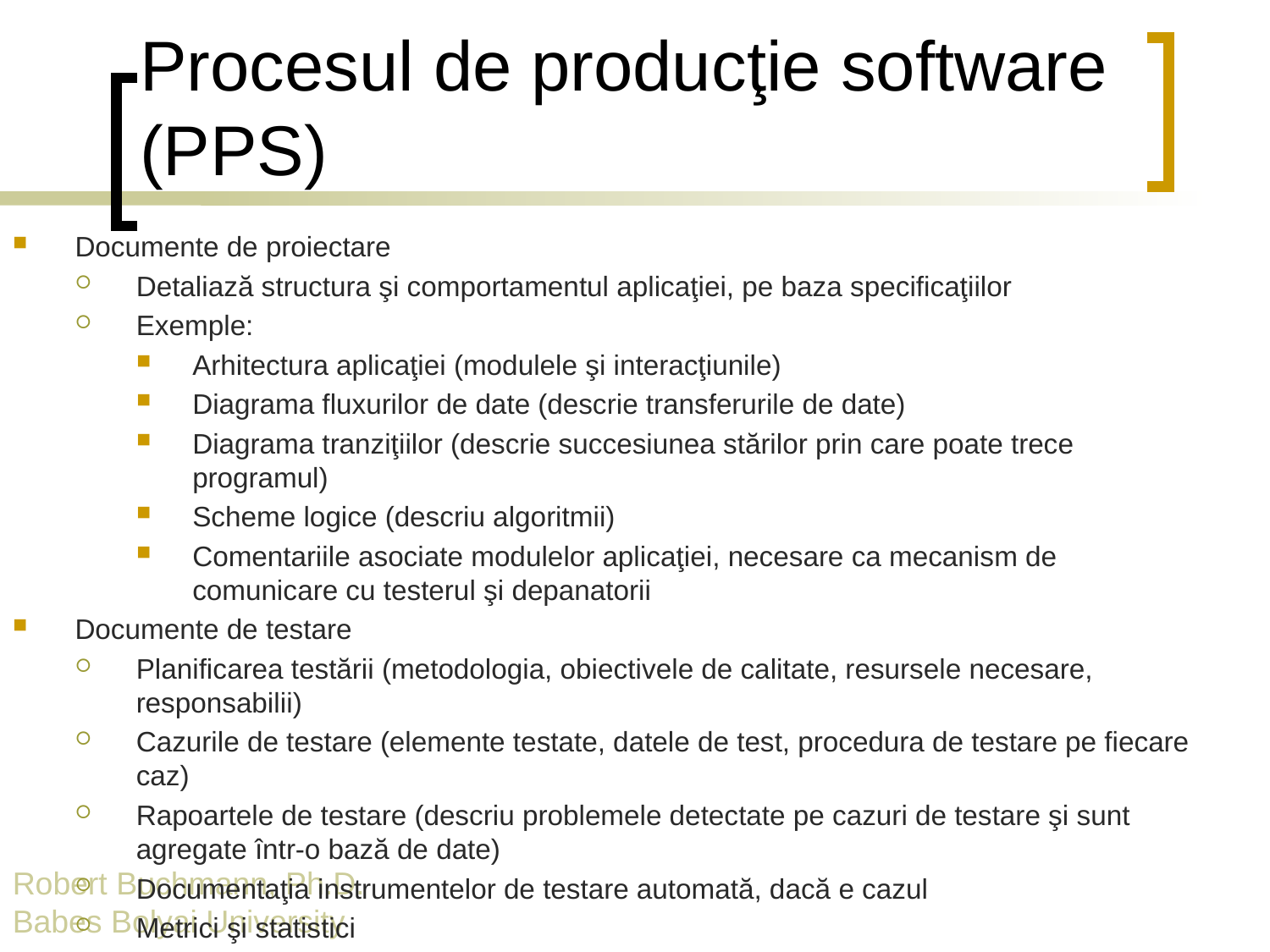

# Procesul de producţie software (PPS)
Documente de proiectare
Detaliază structura şi comportamentul aplicaţiei, pe baza specificaţiilor
Exemple:
Arhitectura aplicaţiei (modulele şi interacţiunile)
Diagrama fluxurilor de date (descrie transferurile de date)
Diagrama tranziţiilor (descrie succesiunea stărilor prin care poate trece programul)
Scheme logice (descriu algoritmii)
Comentariile asociate modulelor aplicaţiei, necesare ca mecanism de comunicare cu testerul şi depanatorii
Documente de testare
Planificarea testării (metodologia, obiectivele de calitate, resursele necesare, responsabilii)
Cazurile de testare (elemente testate, datele de test, procedura de testare pe fiecare caz)
Rapoartele de testare (descriu problemele detectate pe cazuri de testare şi sunt agregate într-o bază de date)
Documentaţia instrumentelor de testare automată, dacă e cazul
Metrici şi statistici